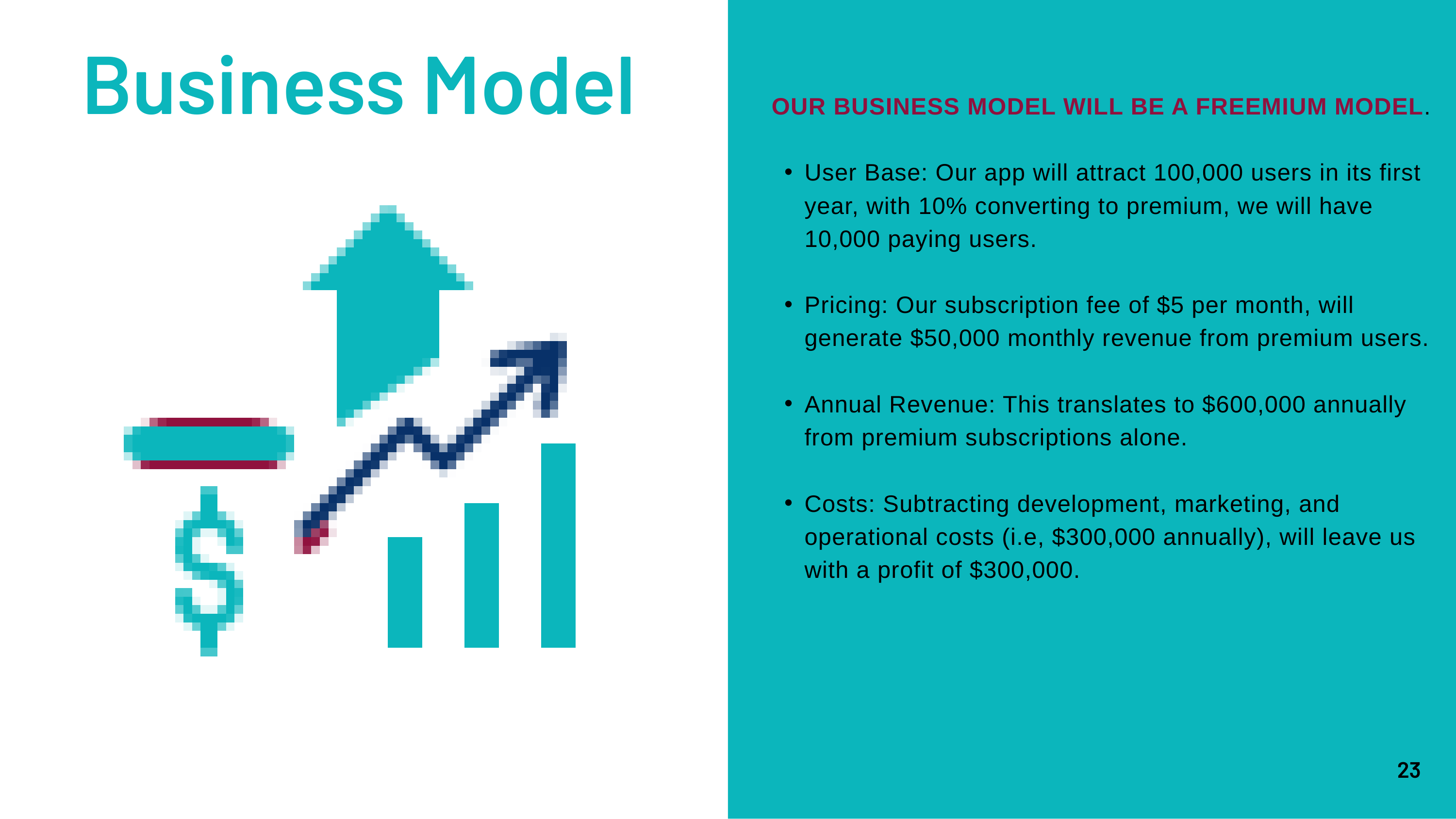

Business Model

 OUR BUSINESS MODEL WILL BE A FREEMIUM MODEL.

User Base: Our app will attract 100,000 users in its first year, with 10% converting to premium, we will have 10,000 paying users.

Pricing: Our subscription fee of $5 per month, will generate $50,000 monthly revenue from premium users.

Annual Revenue: This translates to $600,000 annually from premium subscriptions alone.

Costs: Subtracting development, marketing, and operational costs (i.e, $300,000 annually), will leave us with a profit of $300,000.

23